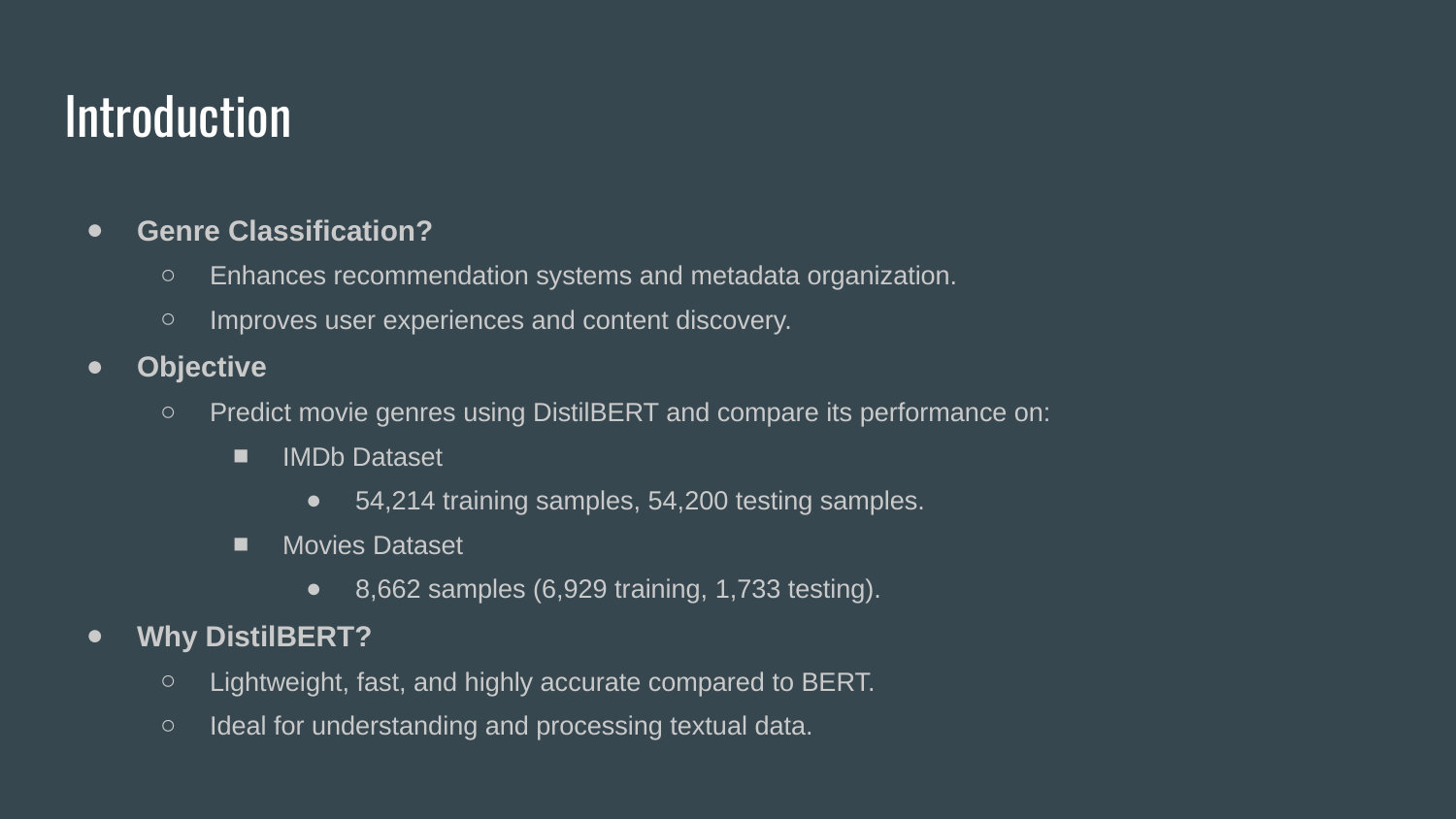

# Introduction
Genre Classification?
Enhances recommendation systems and metadata organization.
Improves user experiences and content discovery.
Objective
Predict movie genres using DistilBERT and compare its performance on:
IMDb Dataset
54,214 training samples, 54,200 testing samples.
Movies Dataset
8,662 samples (6,929 training, 1,733 testing).
Why DistilBERT?
Lightweight, fast, and highly accurate compared to BERT.
Ideal for understanding and processing textual data.